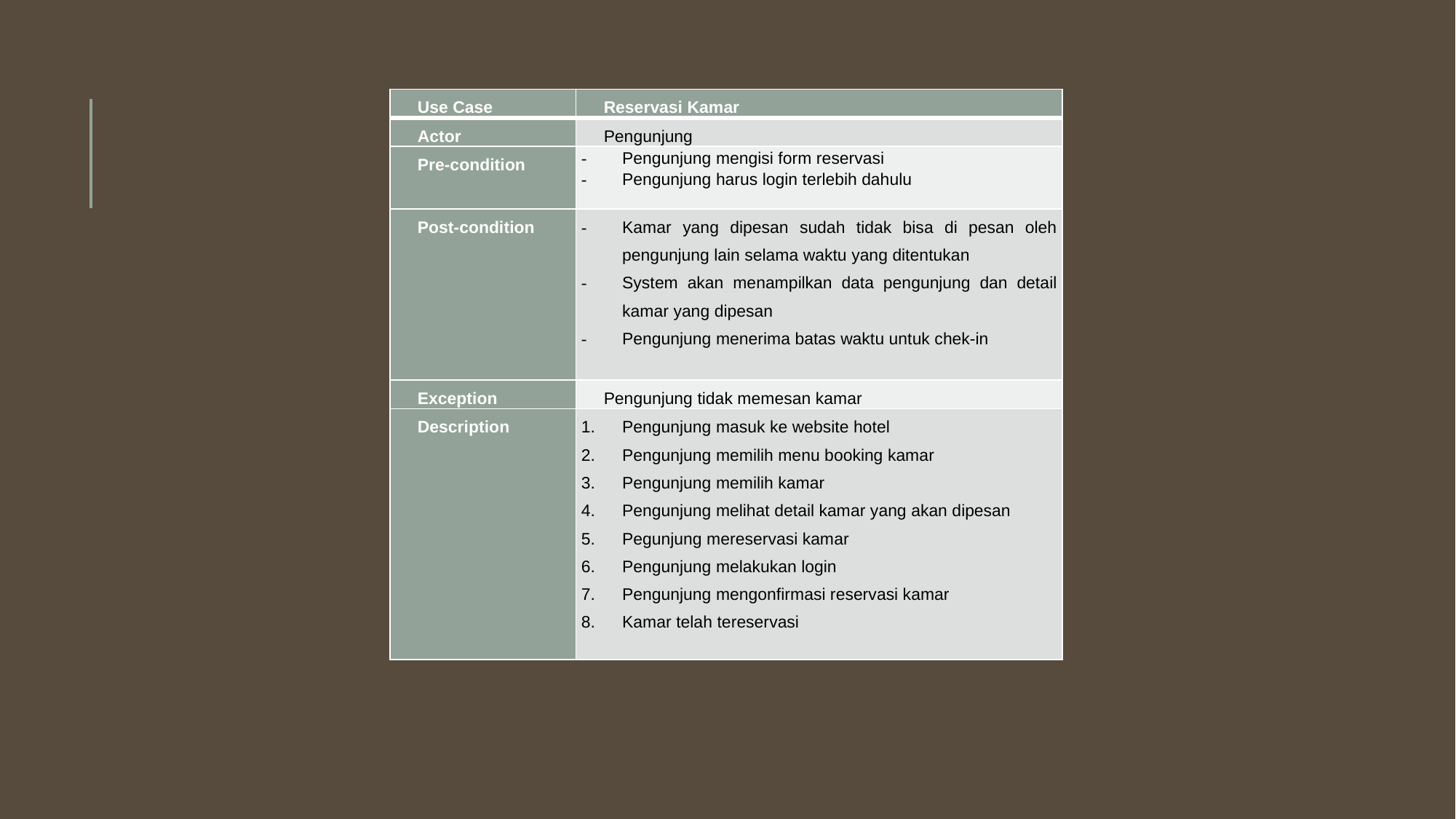

| Use Case | Reservasi Kamar |
| --- | --- |
| Actor | Pengunjung |
| Pre-condition | Pengunjung mengisi form reservasi Pengunjung harus login terlebih dahulu |
| Post-condition | Kamar yang dipesan sudah tidak bisa di pesan oleh pengunjung lain selama waktu yang ditentukan System akan menampilkan data pengunjung dan detail kamar yang dipesan Pengunjung menerima batas waktu untuk chek-in |
| Exception | Pengunjung tidak memesan kamar |
| Description | Pengunjung masuk ke website hotel Pengunjung memilih menu booking kamar Pengunjung memilih kamar Pengunjung melihat detail kamar yang akan dipesan Pegunjung mereservasi kamar Pengunjung melakukan login Pengunjung mengonfirmasi reservasi kamar Kamar telah tereservasi |